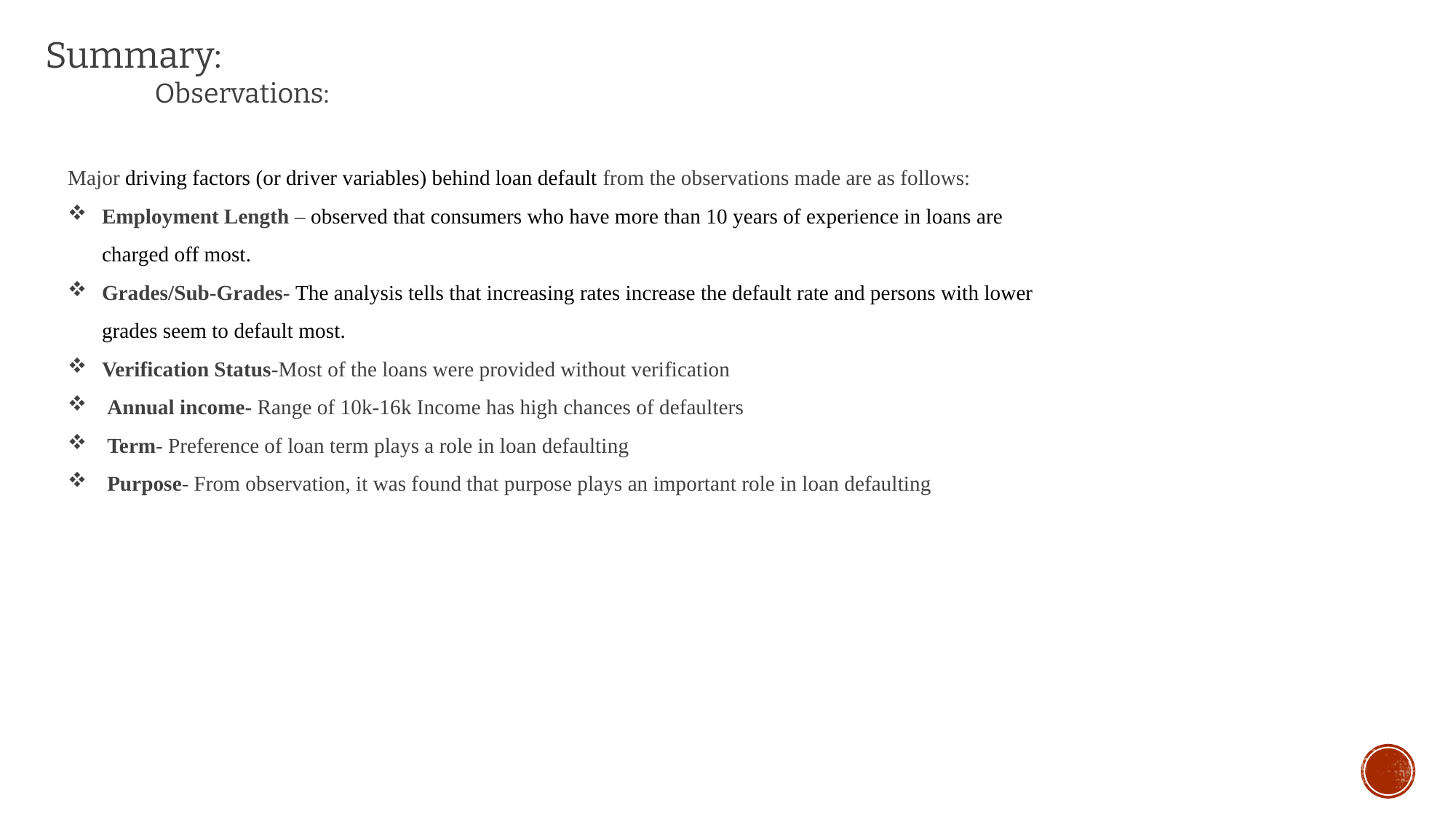

Summary:
	Observations:

Major driving factors (or driver variables) behind loan default from the observations made are as follows:
Employment Length – observed that consumers who have more than 10 years of experience in loans are charged off most.
Grades/Sub-Grades- The analysis tells that increasing rates increase the default rate and persons with lower grades seem to default most.
Verification Status-Most of the loans were provided without verification
 Annual income- Range of 10k-16k Income has high chances of defaulters
 Term- Preference of loan term plays a role in loan defaulting
 Purpose- From observation, it was found that purpose plays an important role in loan defaulting